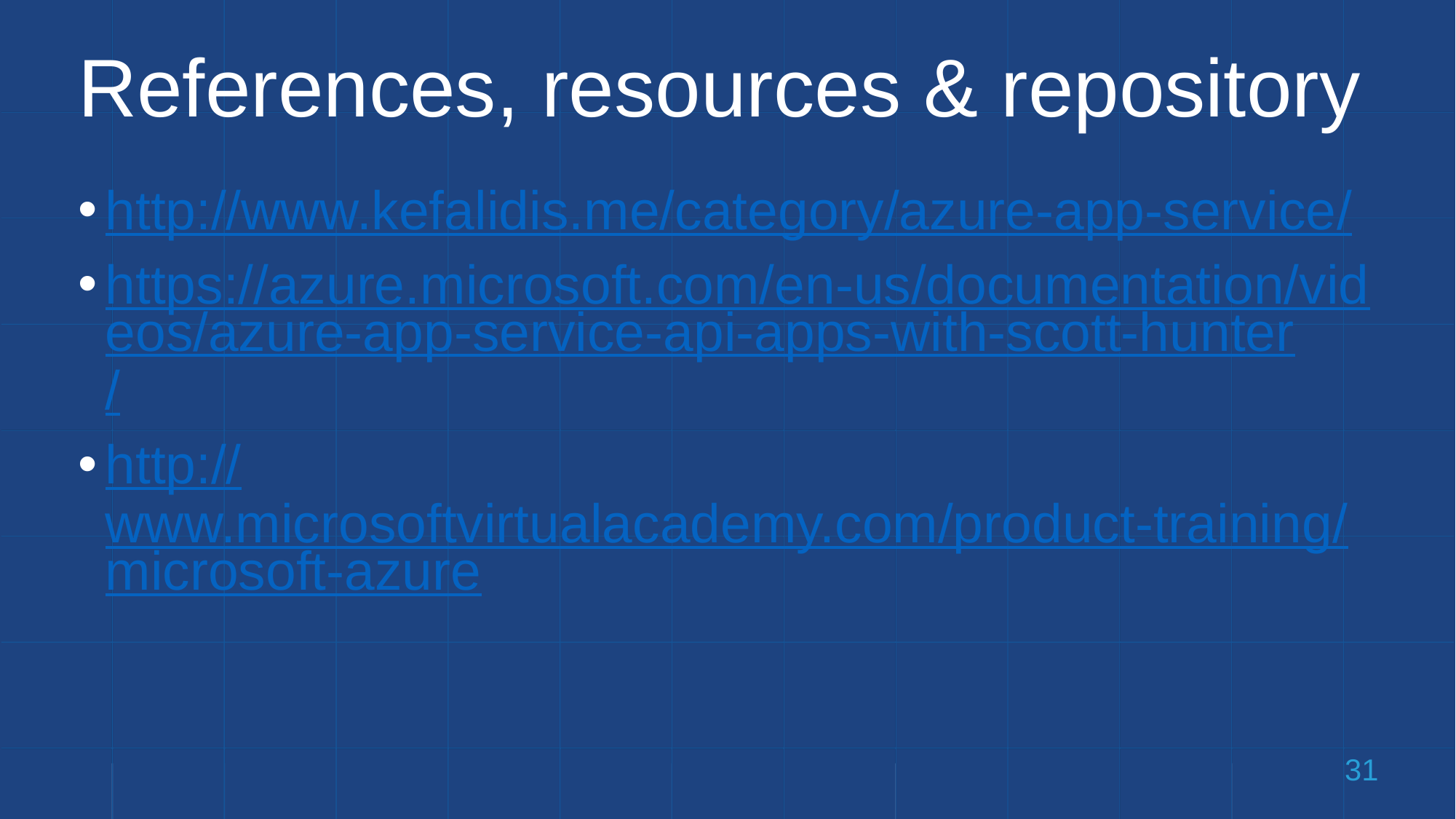

# References, resources & repository
http://www.kefalidis.me/category/azure-app-service/
https://azure.microsoft.com/en-us/documentation/videos/azure-app-service-api-apps-with-scott-hunter/
http://www.microsoftvirtualacademy.com/product-training/microsoft-azure

31